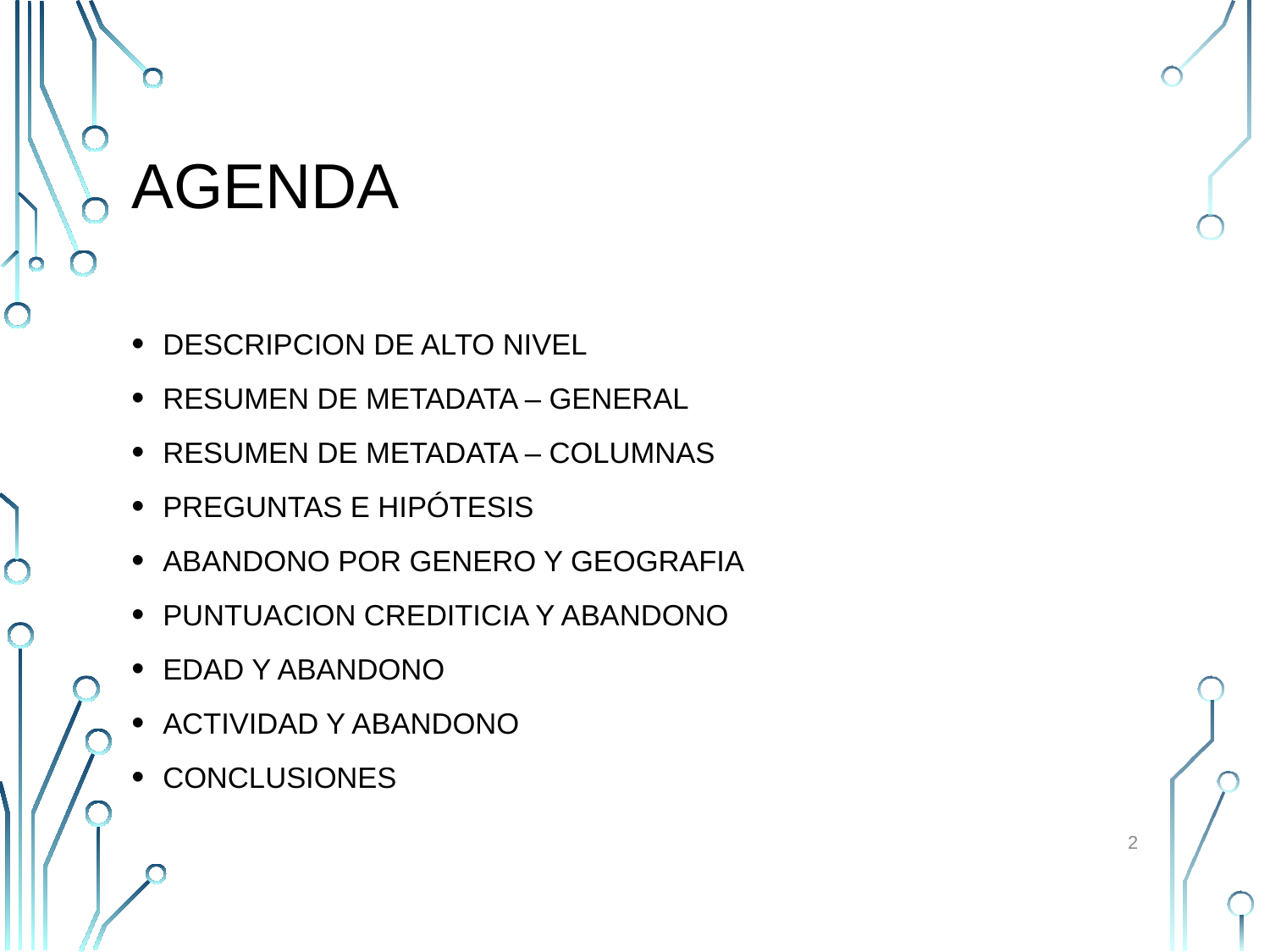

# AGENDA
DESCRIPCION DE ALTO NIVEL
RESUMEN DE METADATA – GENERAL
RESUMEN DE METADATA – COLUMNAS
PREGUNTAS E HIPÓTESIS
ABANDONO POR GENERO Y GEOGRAFIA
PUNTUACION CREDITICIA Y ABANDONO
EDAD Y ABANDONO
ACTIVIDAD Y ABANDONO
CONCLUSIONES
2